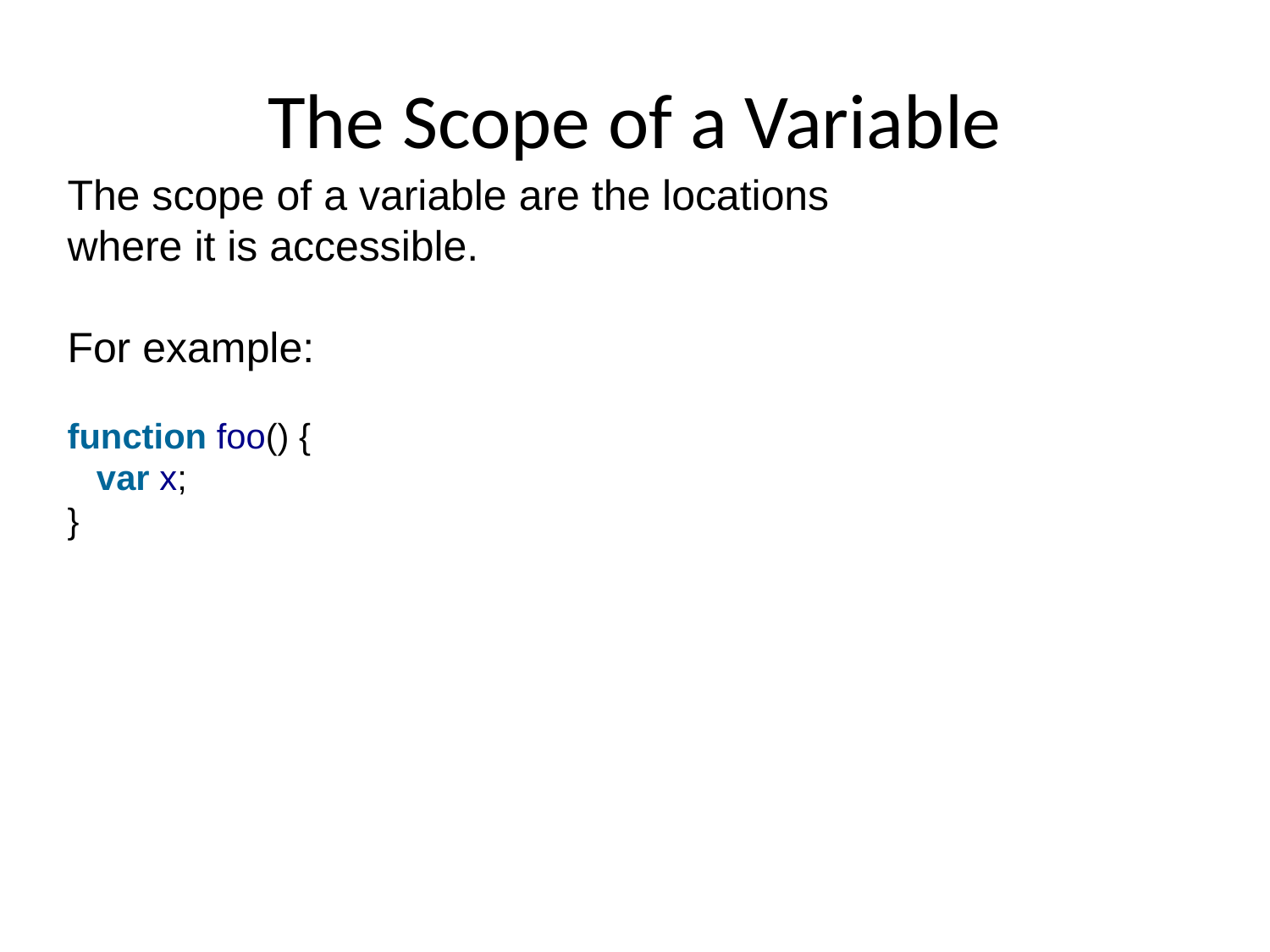

# The Scope of a Variable
The scope of a variable are the locations
where it is accessible.

For example:

function foo() {
   var x;
}